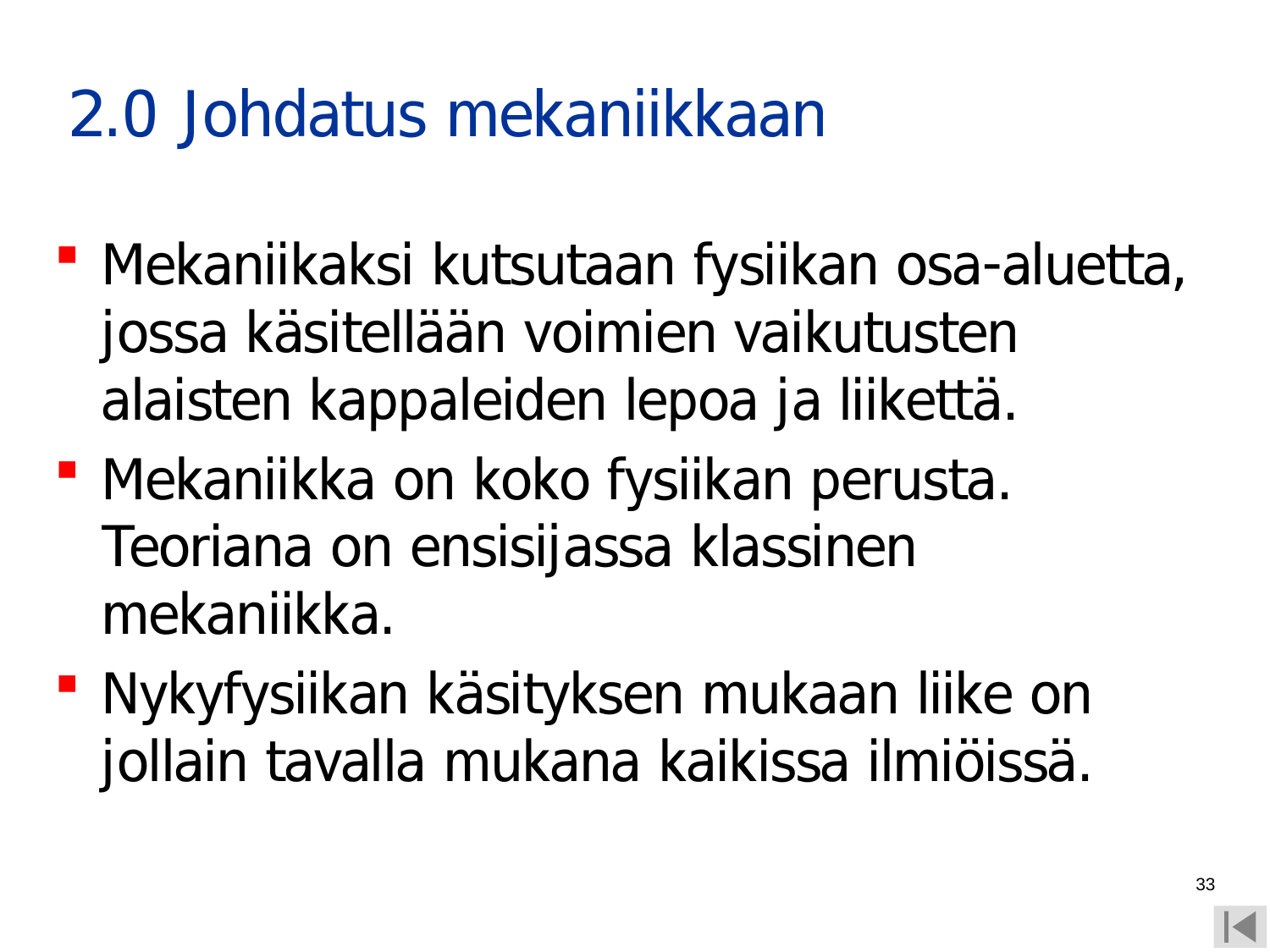

# 2.0 Johdatus mekaniikkaan
Mekaniikaksi kutsutaan fysiikan osa-aluetta, jossa käsitellään voimien vaikutusten alaisten kappaleiden lepoa ja liikettä.
Mekaniikka on koko fysiikan perusta. Teoriana on ensisijassa klassinen mekaniikka.
Nykyfysiikan käsityksen mukaan liike on jollain tavalla mukana kaikissa ilmiöissä.
33